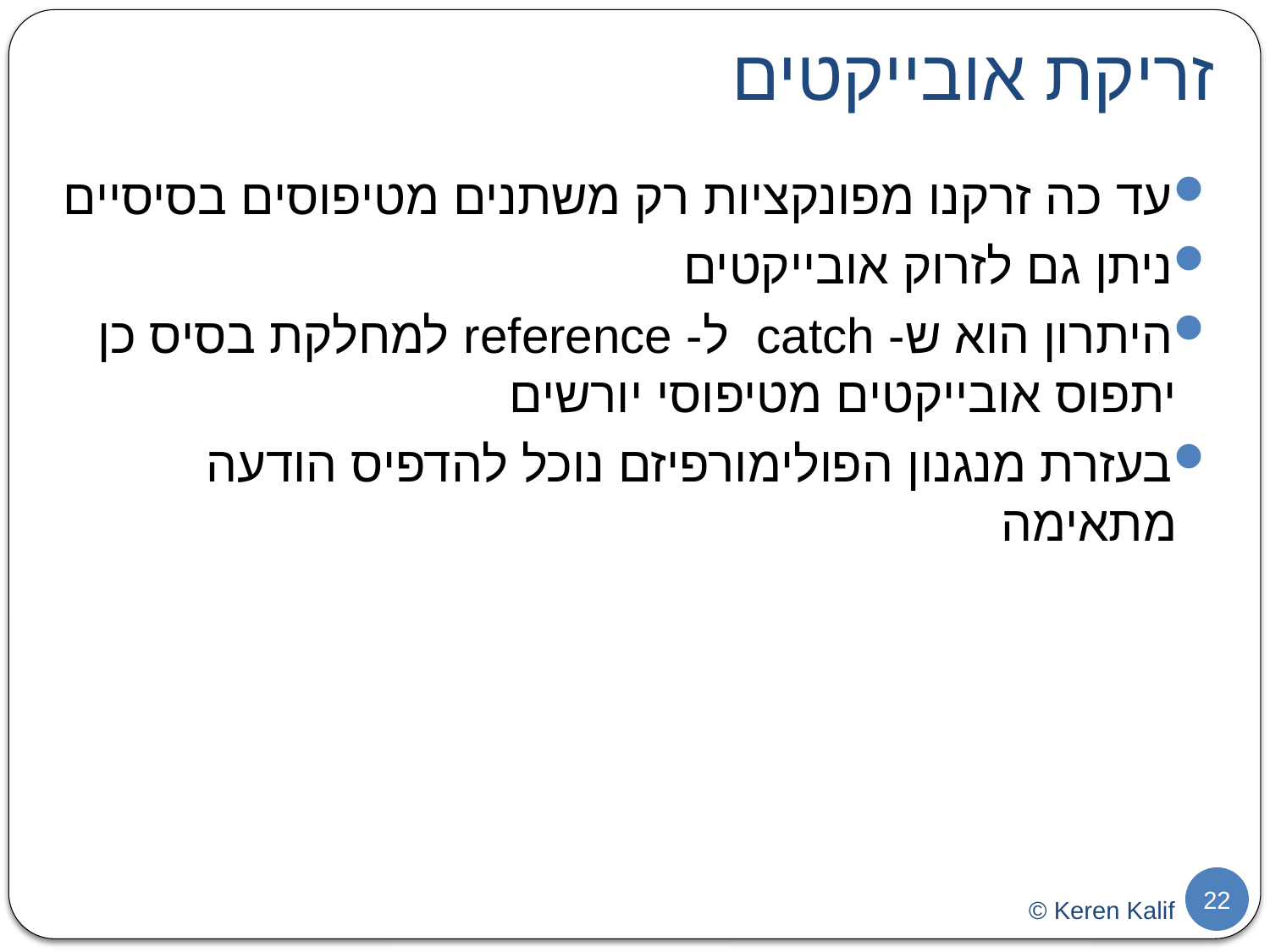

# זריקת אובייקטים
עד כה זרקנו מפונקציות רק משתנים מטיפוסים בסיסיים
ניתן גם לזרוק אובייקטים
היתרון הוא ש- catch  ל- reference למחלקת בסיס כן יתפוס אובייקטים מטיפוסי יורשים
בעזרת מנגנון הפולימורפיזם נוכל להדפיס הודעה מתאימה

22
© Keren Kalif